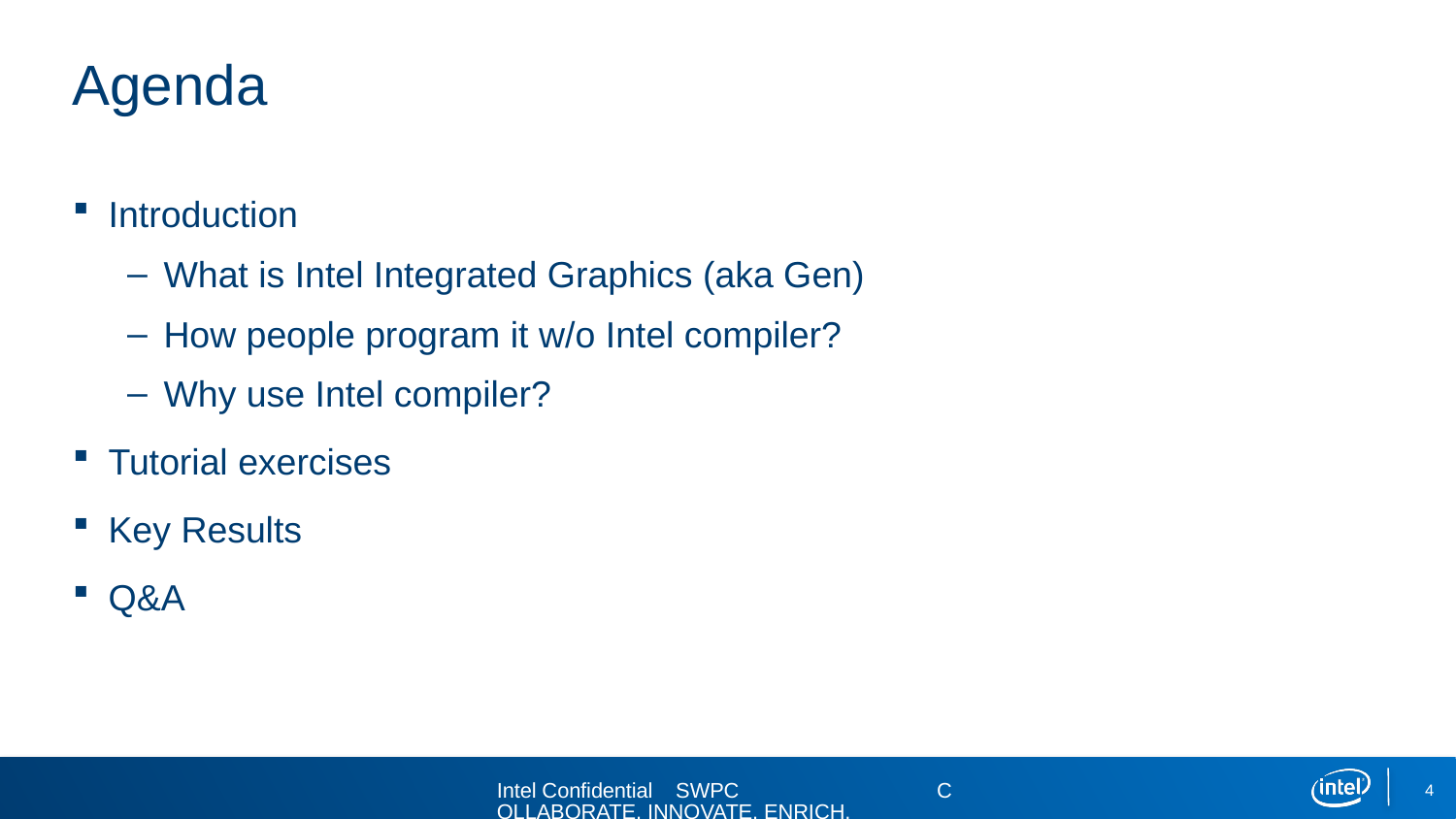

# Agenda
Introduction
What is Intel Integrated Graphics (aka Gen)
How people program it w/o Intel compiler?
Why use Intel compiler?
Tutorial exercises
Key Results
Q&A

Intel Confidential    SWPC                                  COLLABORATE. INNOVATE. ENRICH.
4